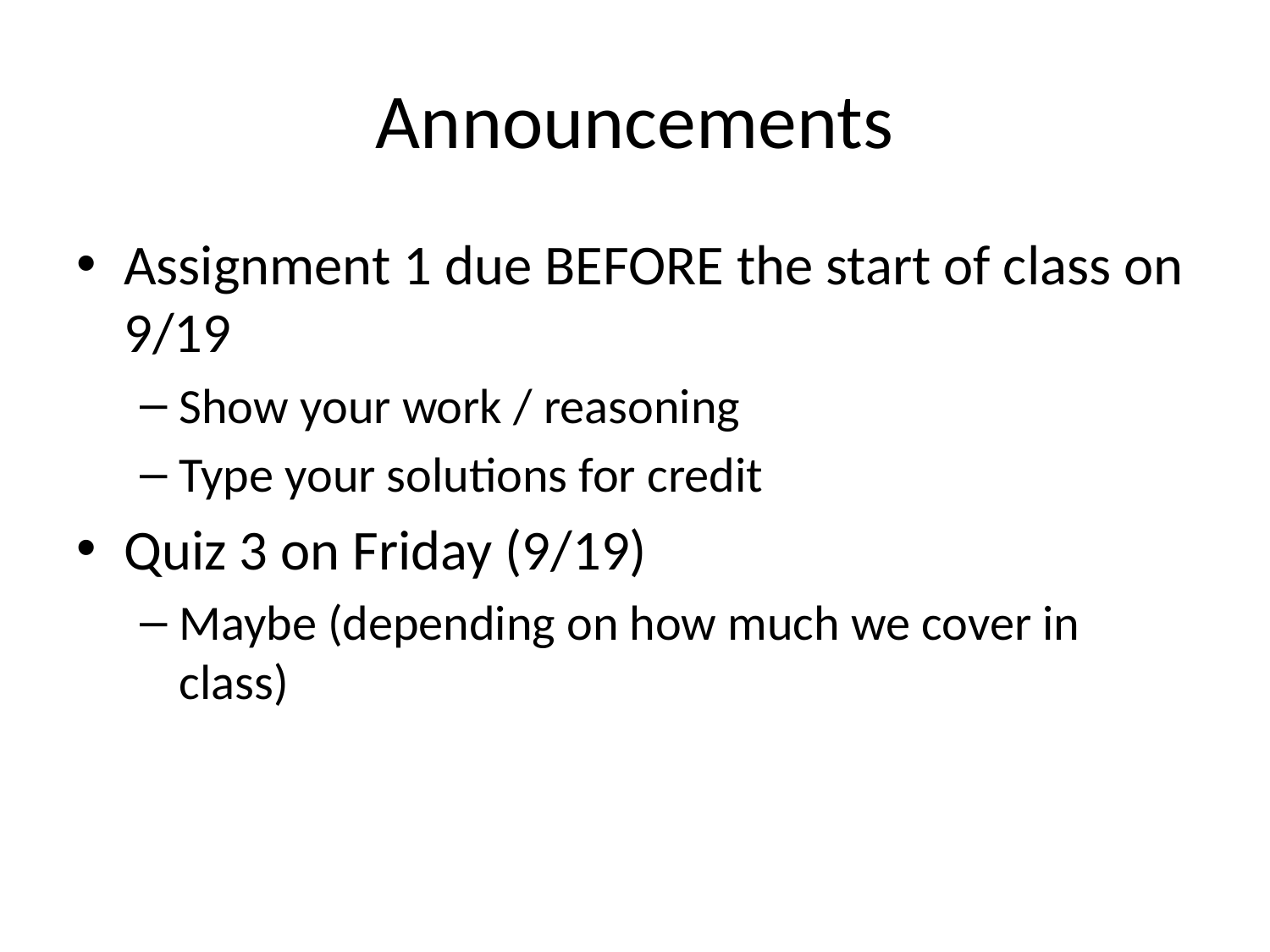

# Announcements
Assignment 1 due BEFORE the start of class on 9/19
Show your work / reasoning
Type your solutions for credit
Quiz 3 on Friday (9/19)
Maybe (depending on how much we cover in class)